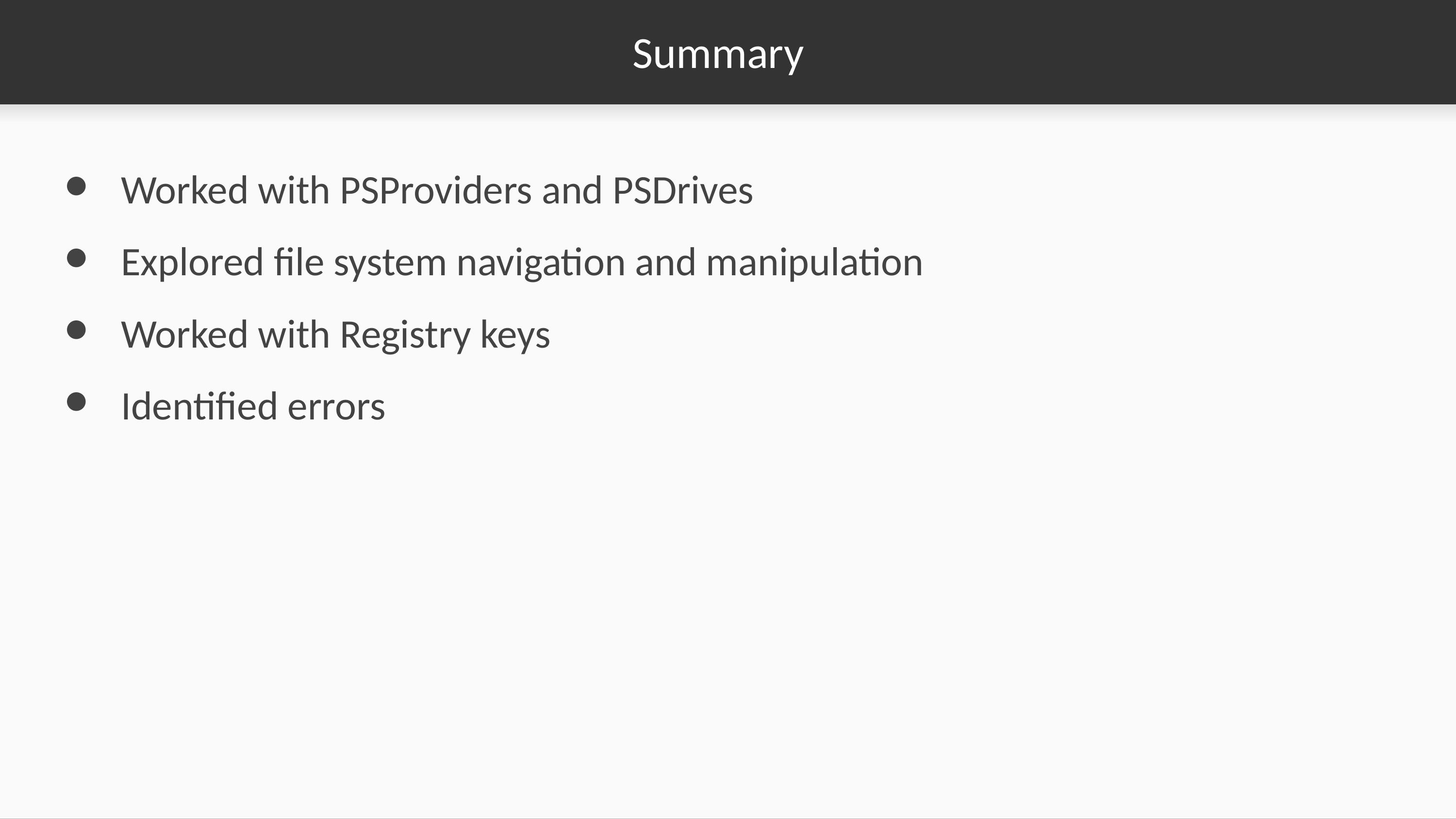

# Summary
Worked with PSProviders and PSDrives
Explored file system navigation and manipulation
Worked with Registry keys
Identified errors